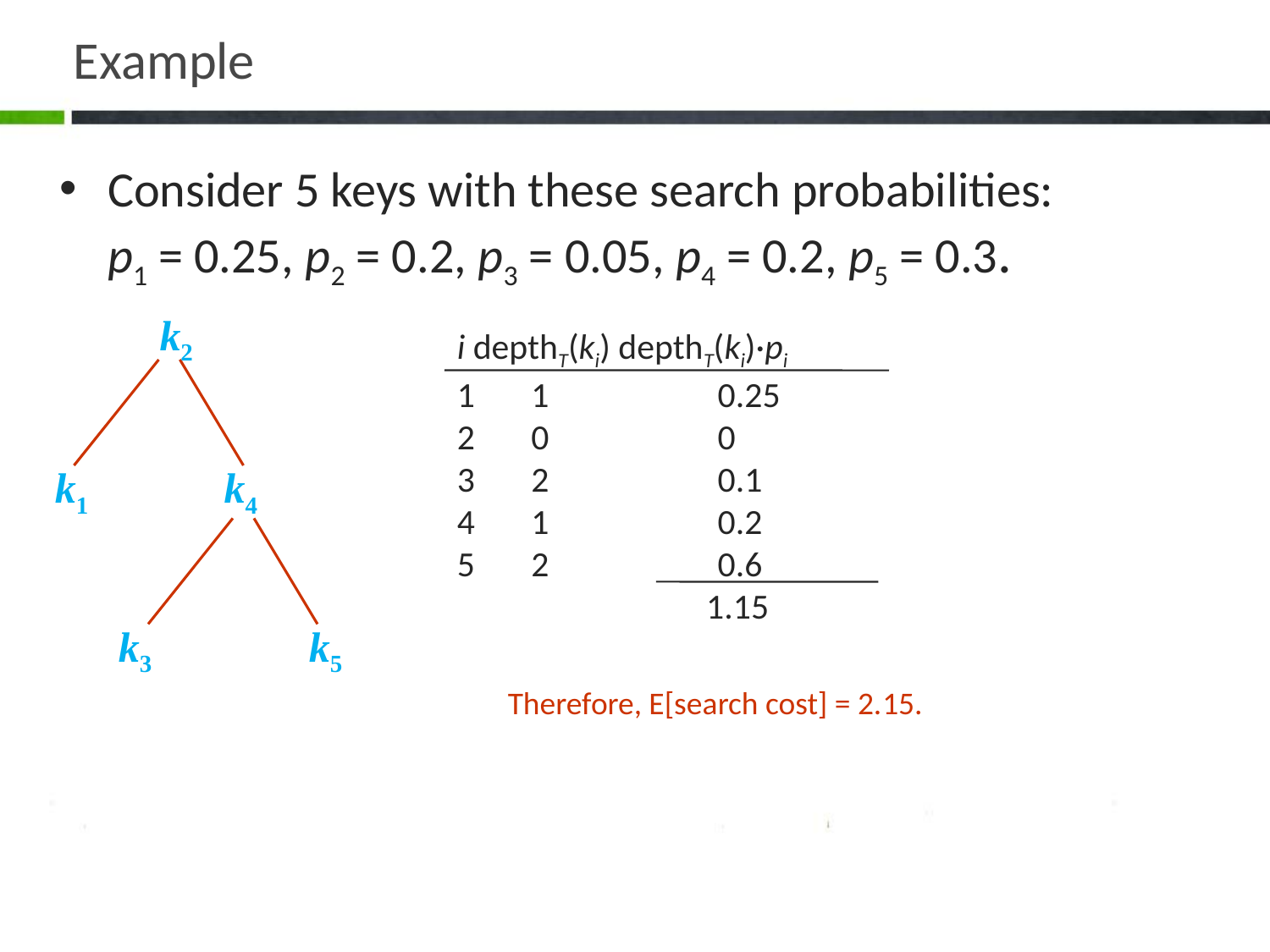

# Example
Consider 5 keys with these search probabilities:
p1 = 0.25, p2 = 0.2, p3 = 0.05, p4 = 0.2, p5 = 0.3.

k2
i depthT(ki) depthT(ki)·pi
1       1                     0.25
2       0                     0
3       2                     0.1
4       1                     0.2
5       2                     0.6
                               1.15

k1
k4

k3
k5
Therefore, E[search cost] = 2.15.